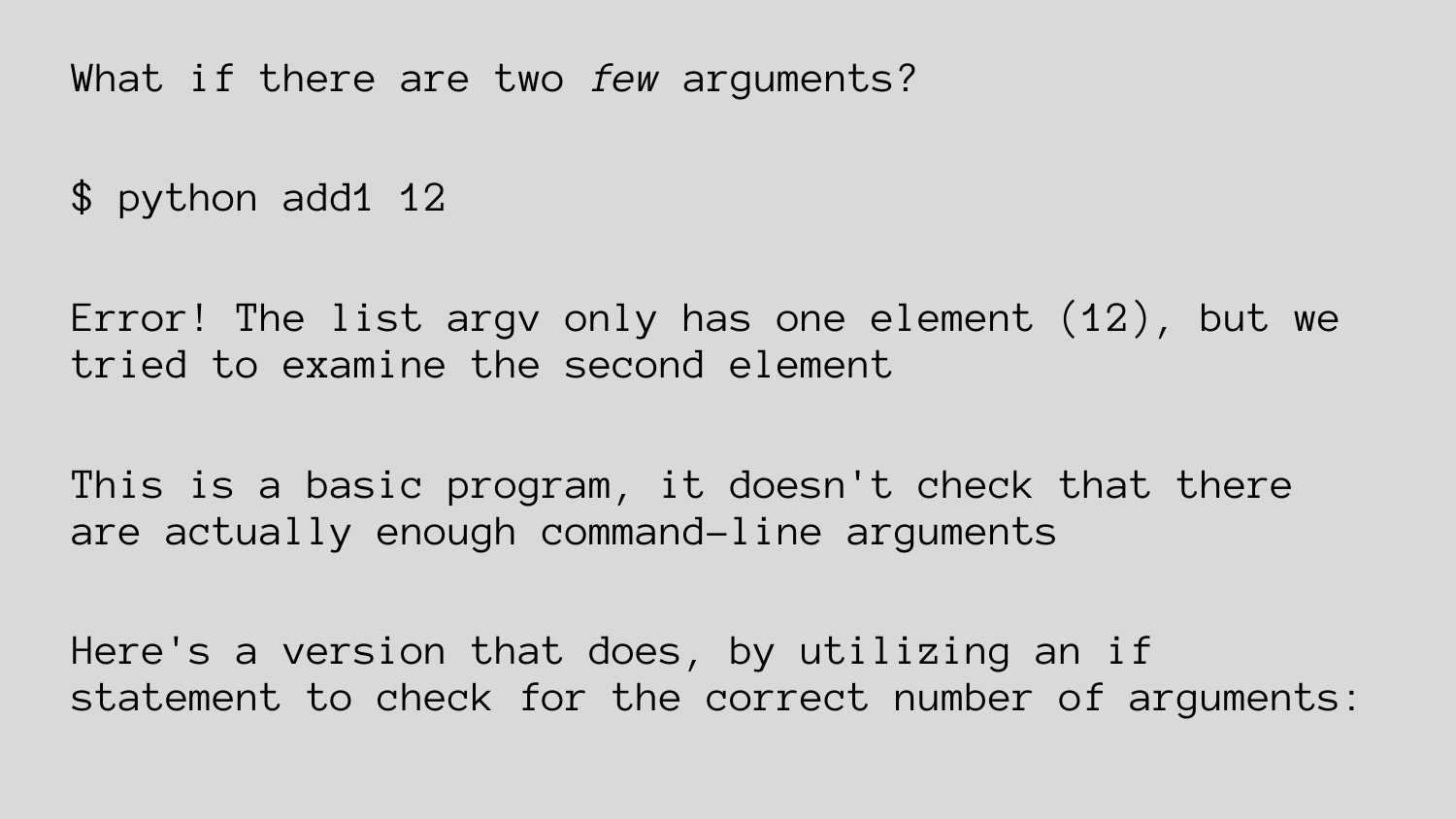

What if there are two few arguments?

$ python add1 12

Error! The list argv only has one element (12), but we tried to examine the second element

This is a basic program, it doesn't check that there are actually enough command-line arguments

Here's a version that does, by utilizing an if statement to check for the correct number of arguments: